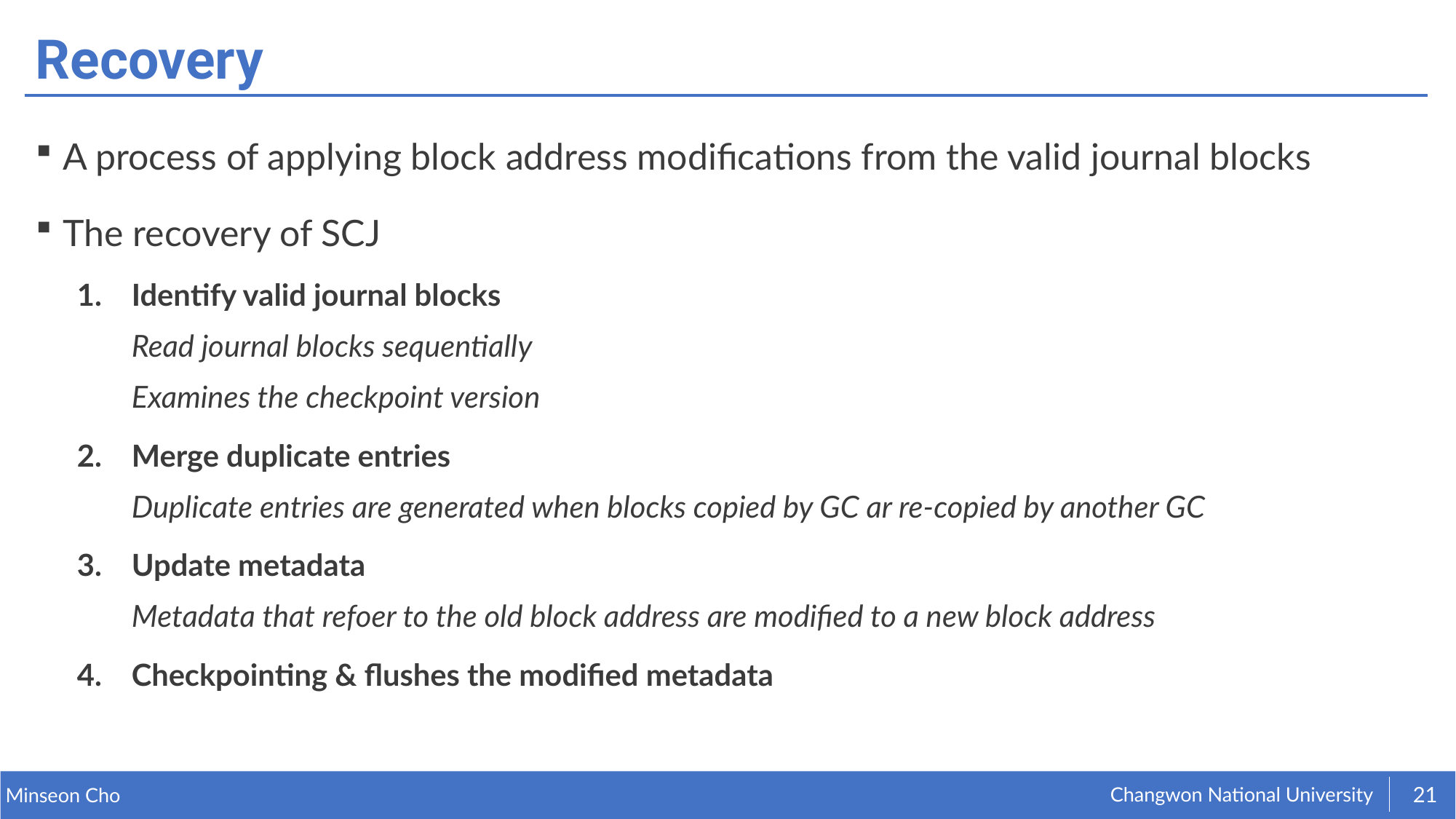

# Recovery
A process of applying block address modifications from the valid journal blocks
The recovery of SCJ
Identify valid journal blocks
Read journal blocks sequentially
Examines the checkpoint version
Merge duplicate entries
Duplicate entries are generated when blocks copied by GC ar re-copied by another GC
Update metadata
Metadata that refoer to the old block address are modified to a new block address
Checkpointing & flushes the modified metadata
21